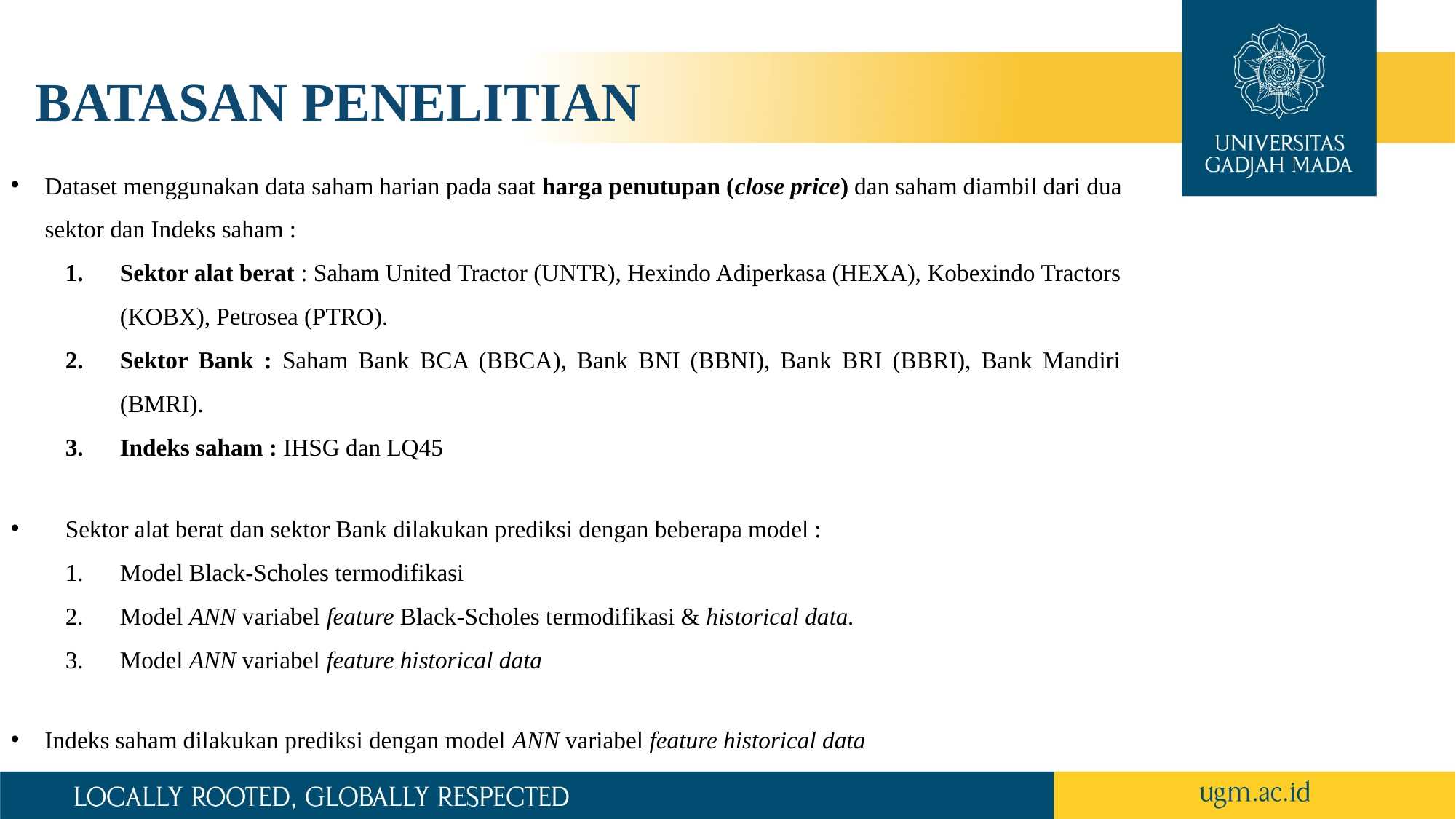

# BATASAN PENELITIAN
Dataset menggunakan data saham harian pada saat harga penutupan (close price) dan saham diambil dari dua sektor dan Indeks saham :
Sektor alat berat : Saham United Tractor (UNTR), Hexindo Adiperkasa (HEXA), Kobexindo Tractors (KOBX), Petrosea (PTRO).
Sektor Bank : Saham Bank BCA (BBCA), Bank BNI (BBNI), Bank BRI (BBRI), Bank Mandiri (BMRI).
Indeks saham : IHSG dan LQ45

Sektor alat berat dan sektor Bank dilakukan prediksi dengan beberapa model :
Model Black-Scholes termodifikasi
Model ANN variabel feature Black-Scholes termodifikasi & historical data.
Model ANN variabel feature historical data

Indeks saham dilakukan prediksi dengan model ANN variabel feature historical data